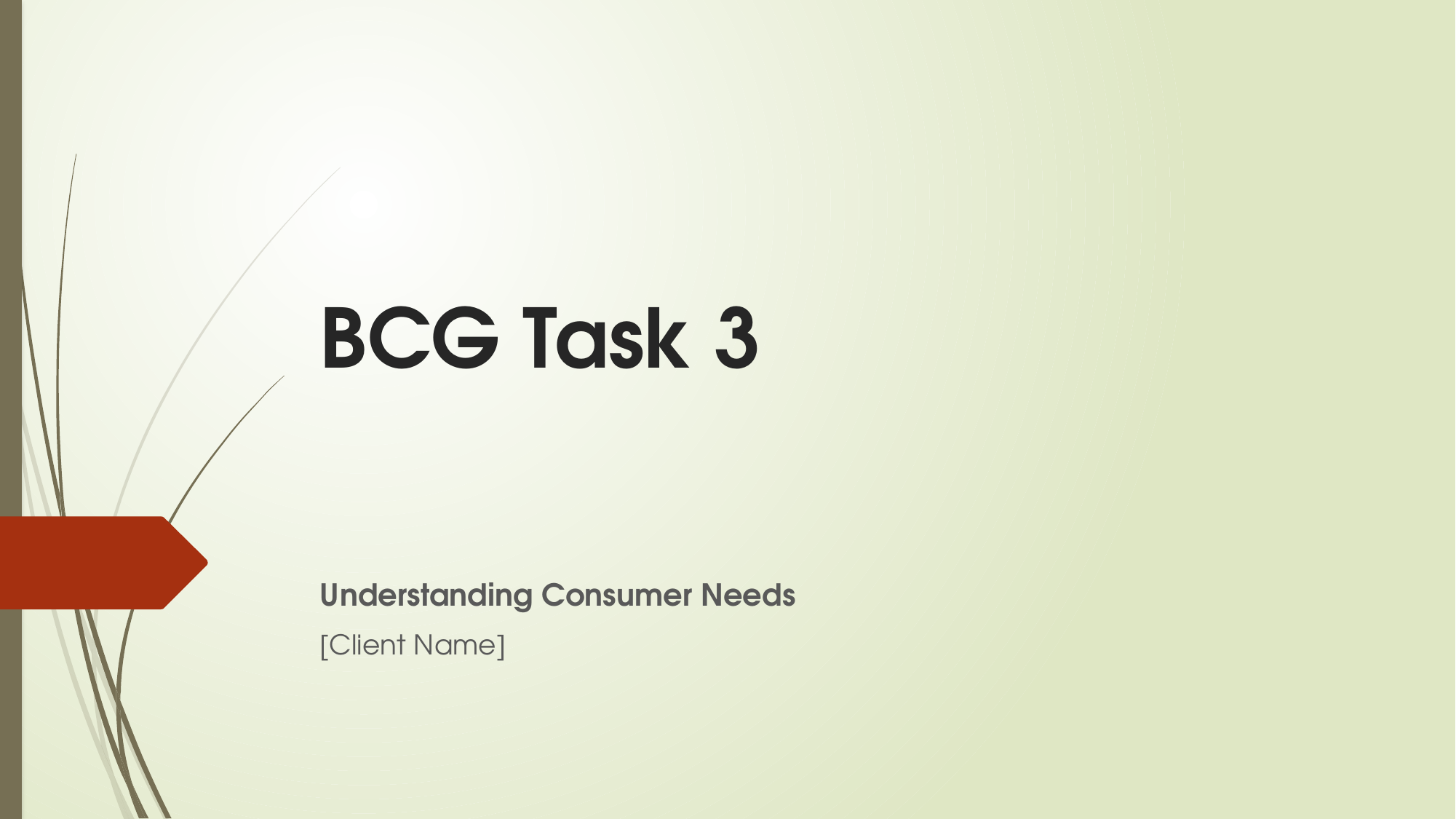

# BCG Task 3
Understanding Consumer Needs
[Client Name]